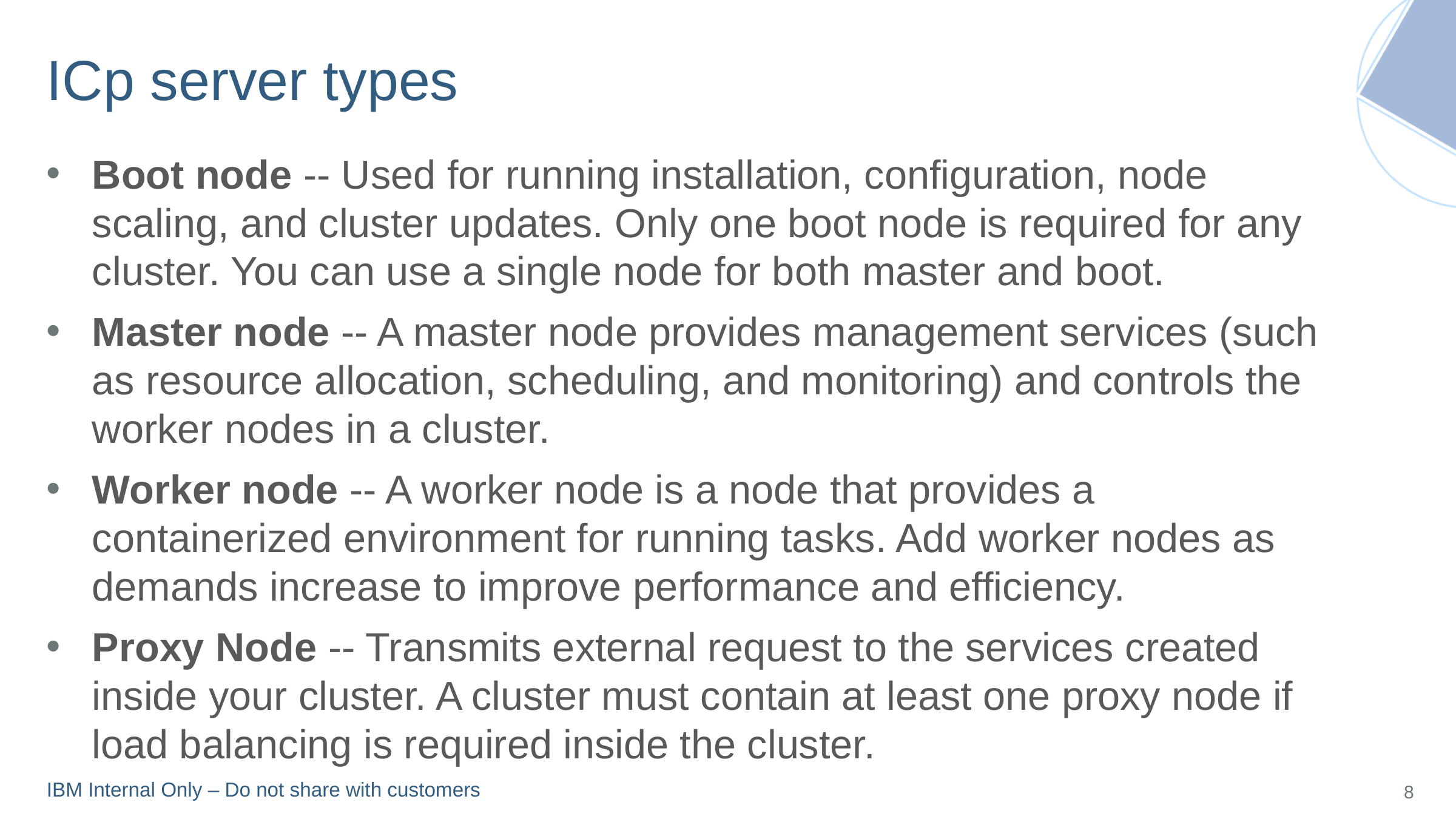

# ICp server types
Boot node -- Used for running installation, configuration, node scaling, and cluster updates. Only one boot node is required for any cluster. You can use a single node for both master and boot.
Master node -- A master node provides management services (such as resource allocation, scheduling, and monitoring) and controls the worker nodes in a cluster.
Worker node -- A worker node is a node that provides a containerized environment for running tasks. Add worker nodes as demands increase to improve performance and efficiency.
Proxy Node -- Transmits external request to the services created inside your cluster. A cluster must contain at least one proxy node if load balancing is required inside the cluster.
8